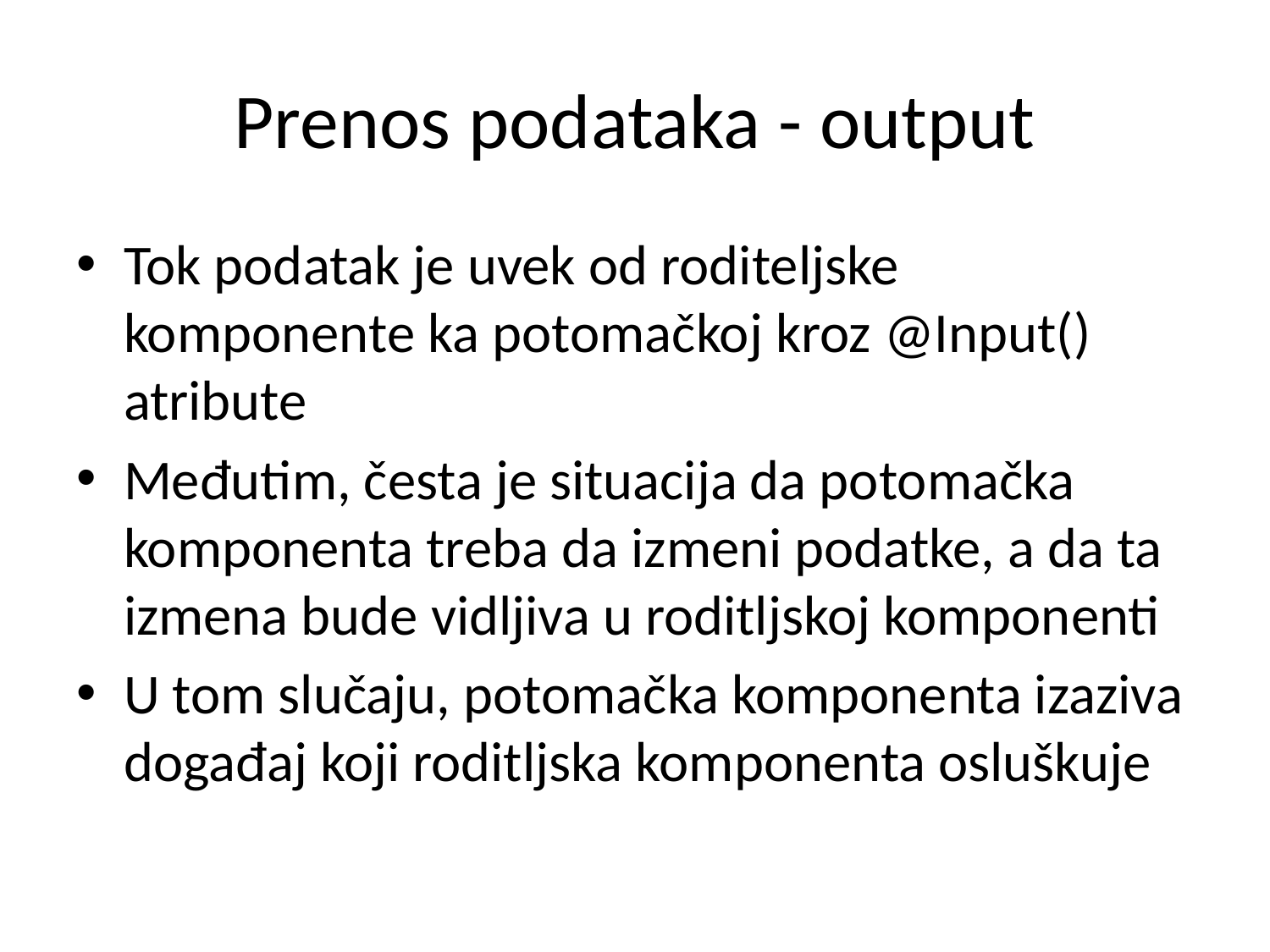

Prenos podataka - output
Tok podatak je uvek od roditeljske komponente ka potomačkoj kroz @Input() atribute
Međutim, česta je situacija da potomačka komponenta treba da izmeni podatke, a da ta izmena bude vidljiva u roditljskoj komponenti
U tom slučaju, potomačka komponenta izaziva događaj koji roditljska komponenta osluškuje